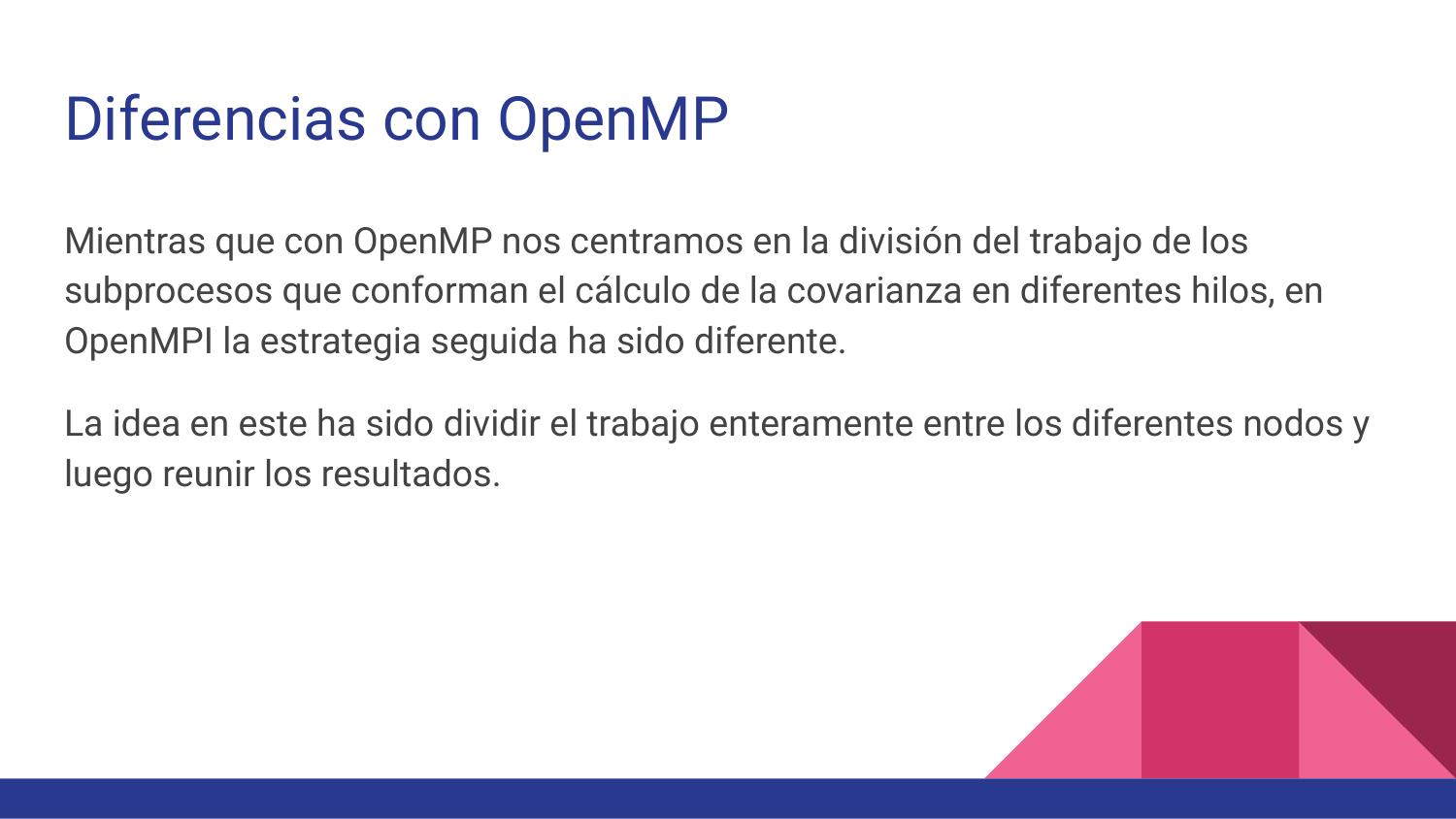

# Diferencias con OpenMP
Mientras que con OpenMP nos centramos en la división del trabajo de los subprocesos que conforman el cálculo de la covarianza en diferentes hilos, en OpenMPI la estrategia seguida ha sido diferente.
La idea en este ha sido dividir el trabajo enteramente entre los diferentes nodos y luego reunir los resultados.